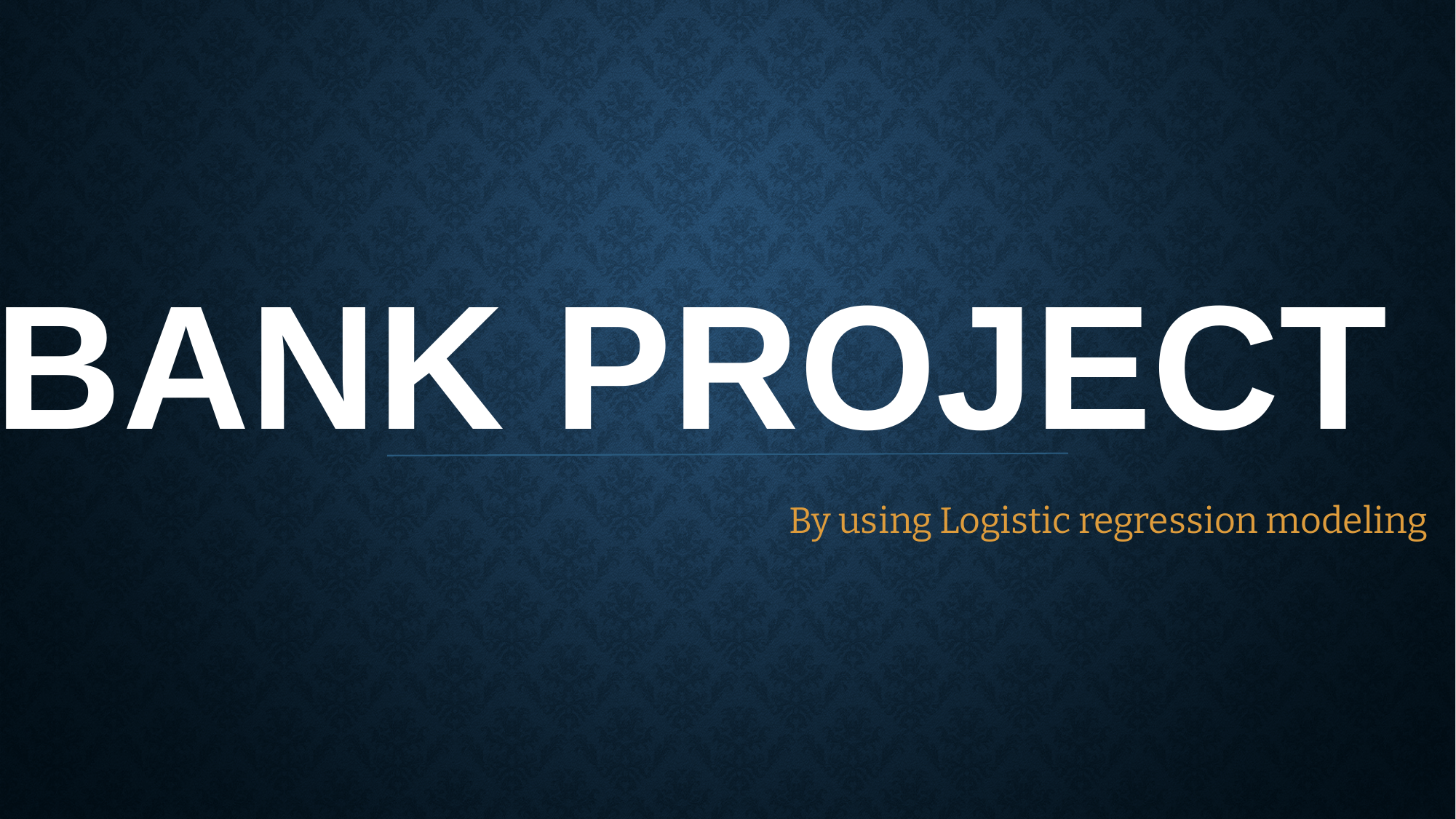

# Bank project
By using Logistic regression modeling